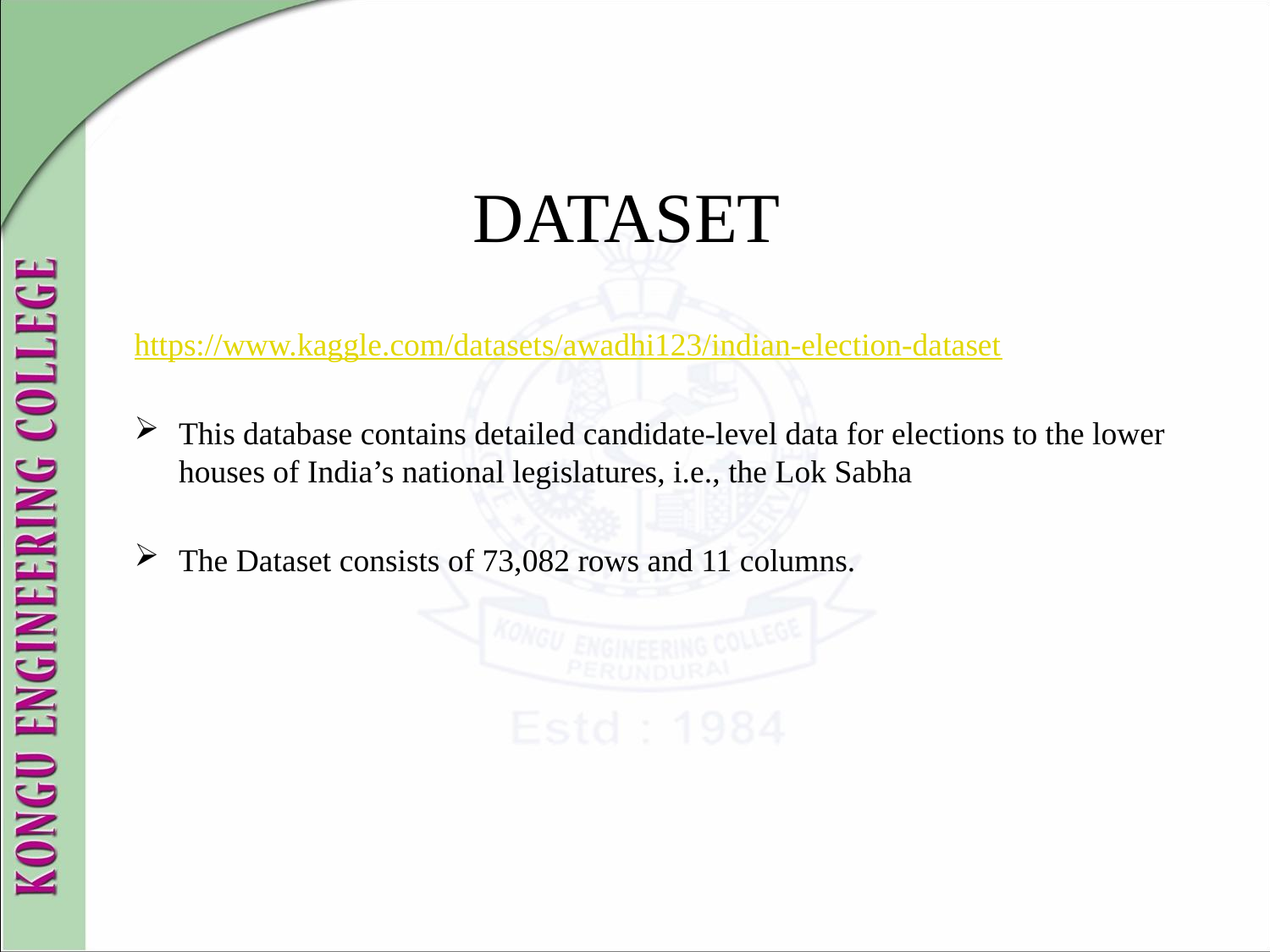

# DATASET
https://www.kaggle.com/datasets/awadhi123/indian-election-dataset

This database contains detailed candidate‐level data for elections to the lower houses of India’s national legislatures, i.e., the Lok Sabha

The Dataset consists of 73,082 rows and 11 columns.